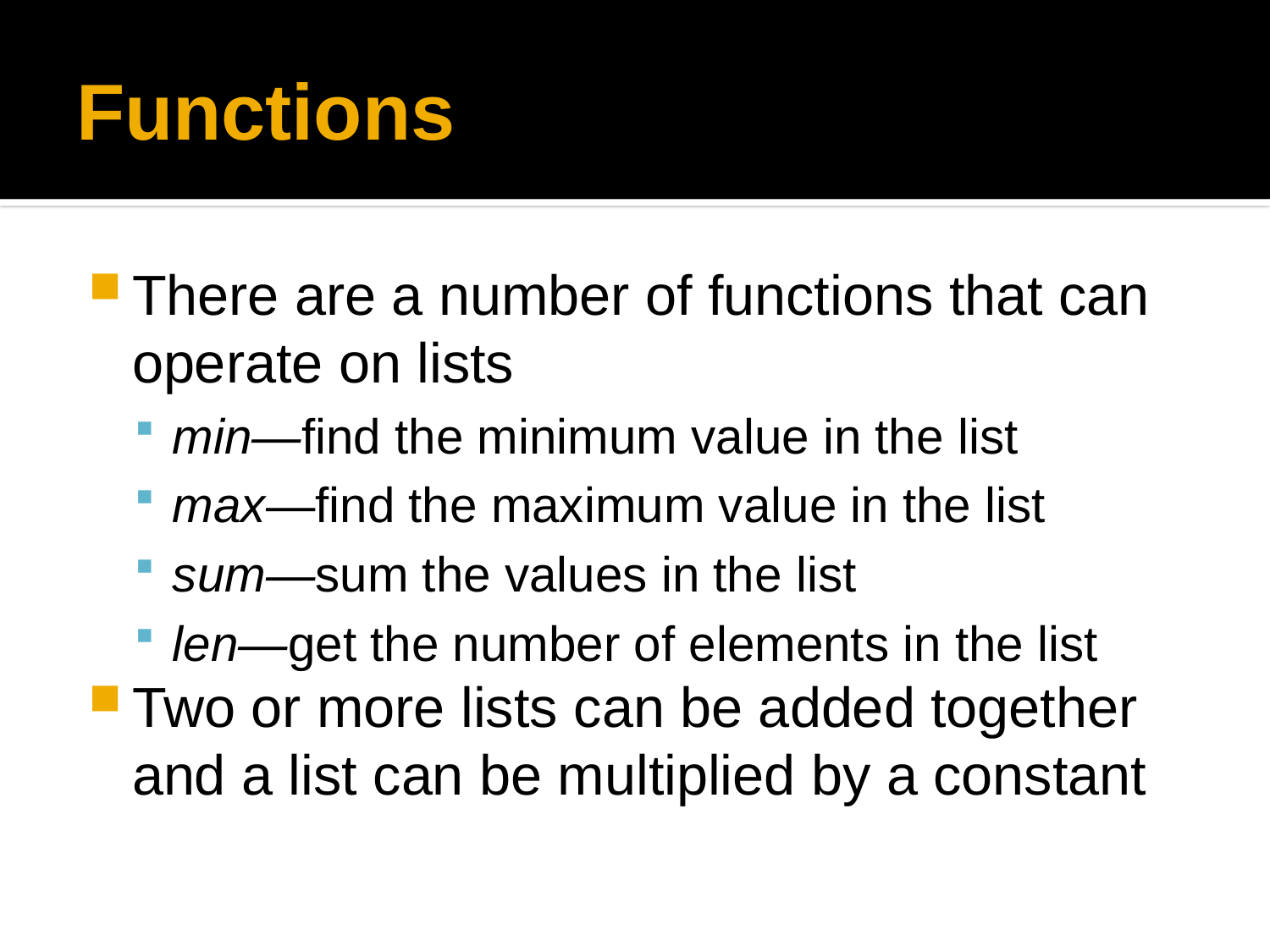

# Functions
There are a number of functions that can operate on lists
min—find the minimum value in the list
max—find the maximum value in the list
sum—sum the values in the list
len—get the number of elements in the list
Two or more lists can be added together and a list can be multiplied by a constant